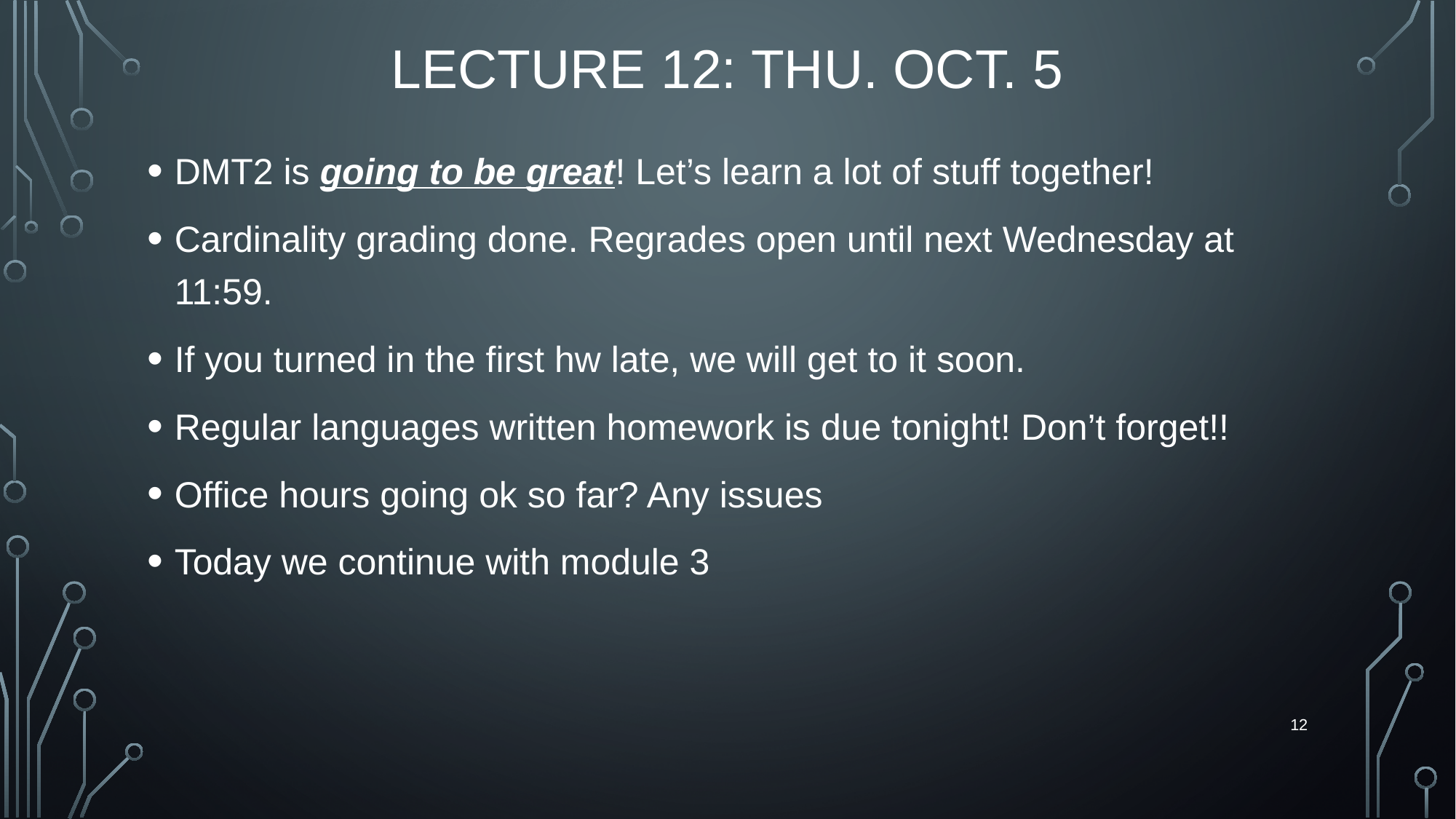

# Lecture 12: THu. Oct. 5
DMT2 is going to be great! Let’s learn a lot of stuff together!
Cardinality grading done. Regrades open until next Wednesday at 11:59.
If you turned in the first hw late, we will get to it soon.
Regular languages written homework is due tonight! Don’t forget!!
Office hours going ok so far? Any issues
Today we continue with module 3
12